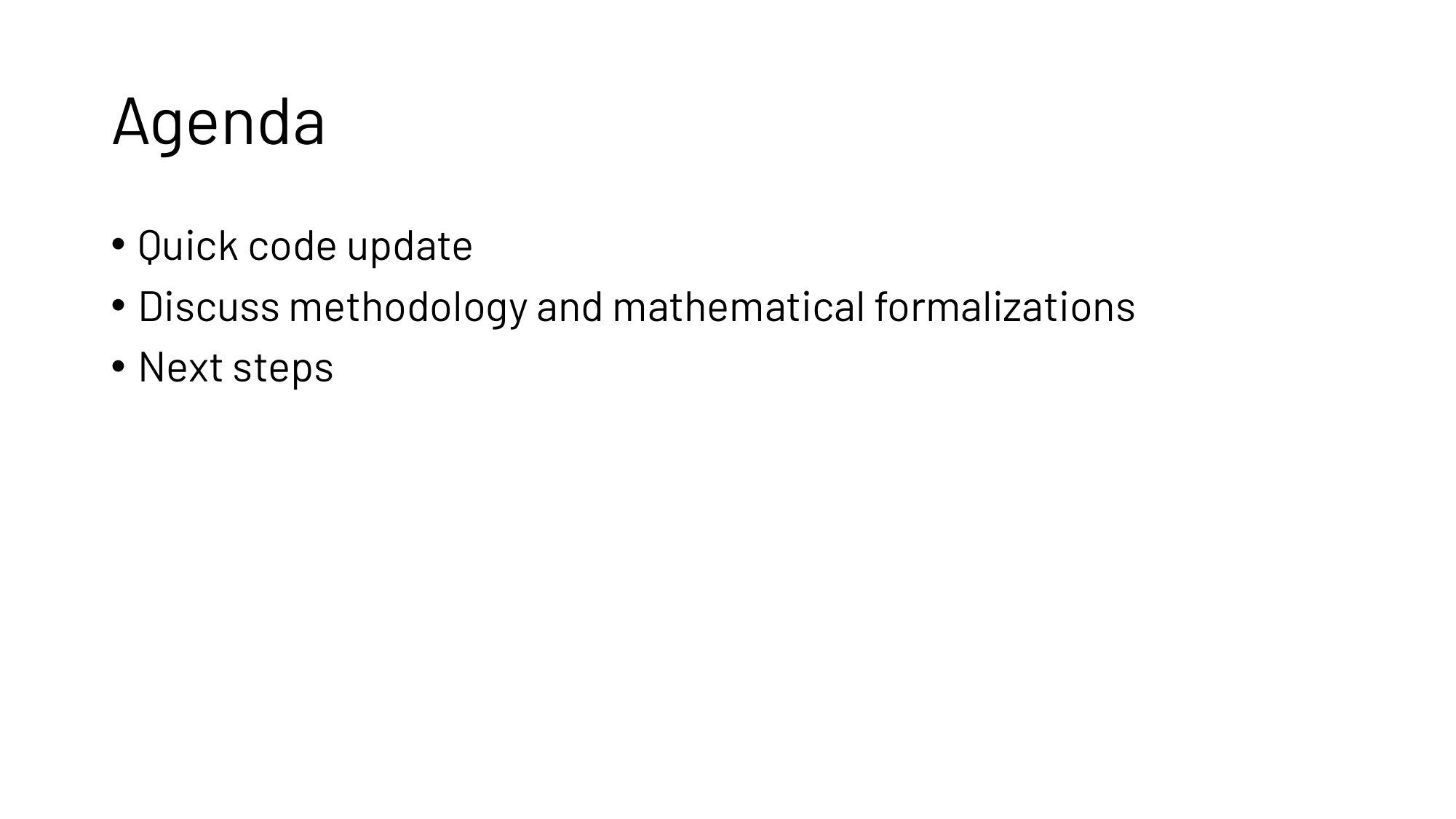

Agenda
Quick code update
Discuss methodology and mathematical formalizations
Next steps